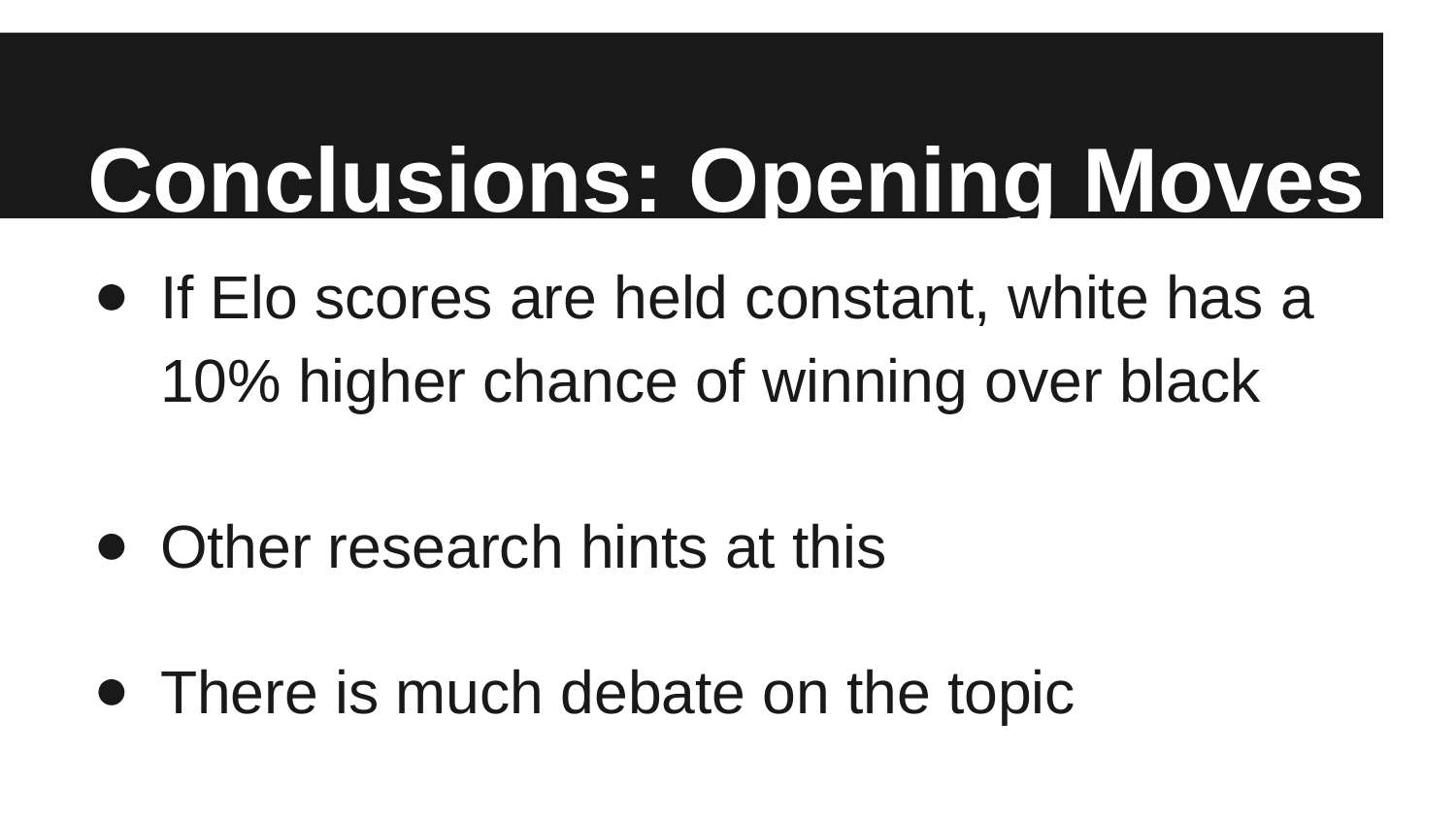

# Conclusions: Opening Moves
If Elo scores are held constant, white has a 10% higher chance of winning over black
Other research hints at this
There is much debate on the topic